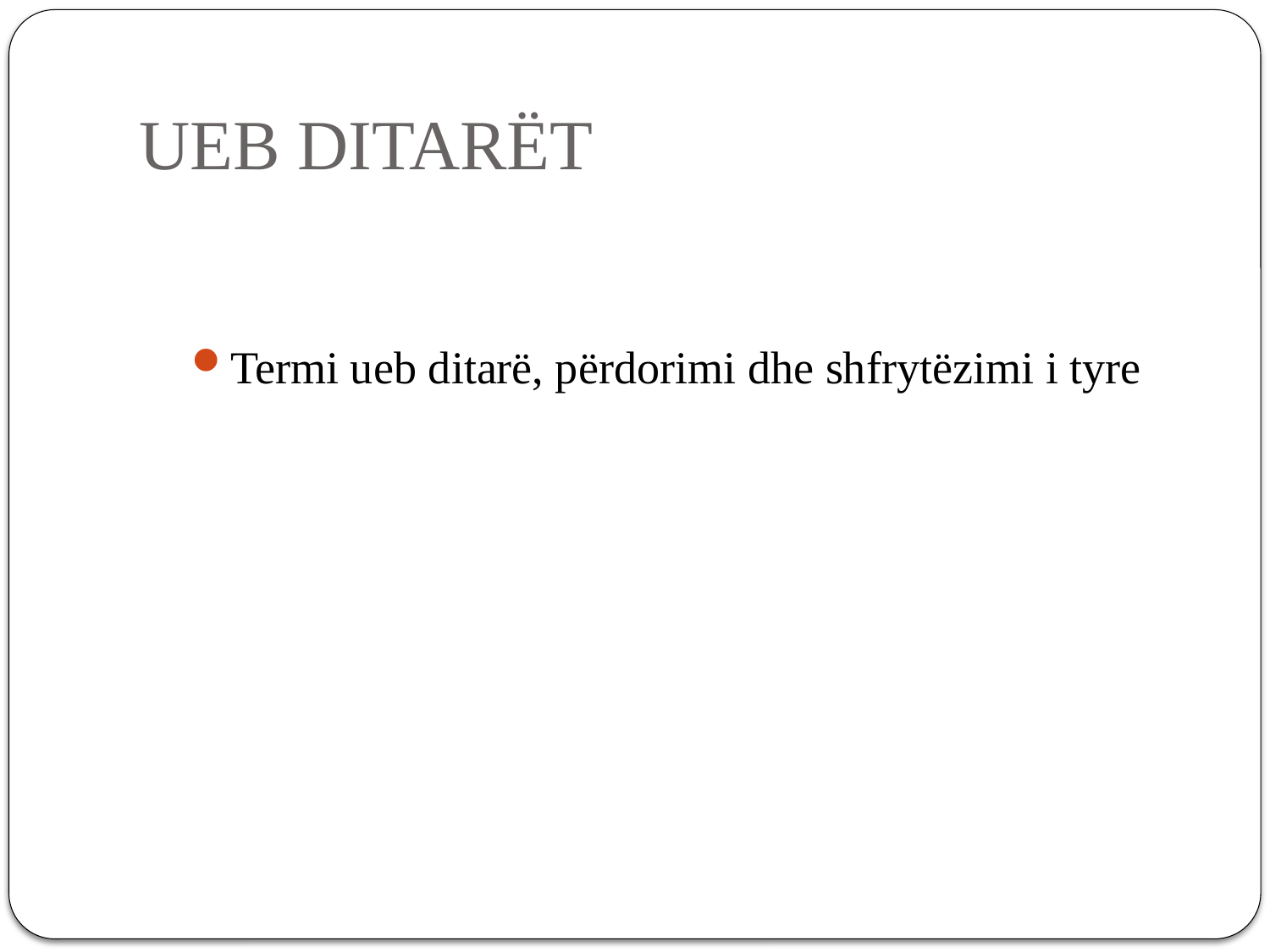

# UEB DITARËT

Termi ueb ditarë, përdorimi dhe shfrytëzimi i tyre